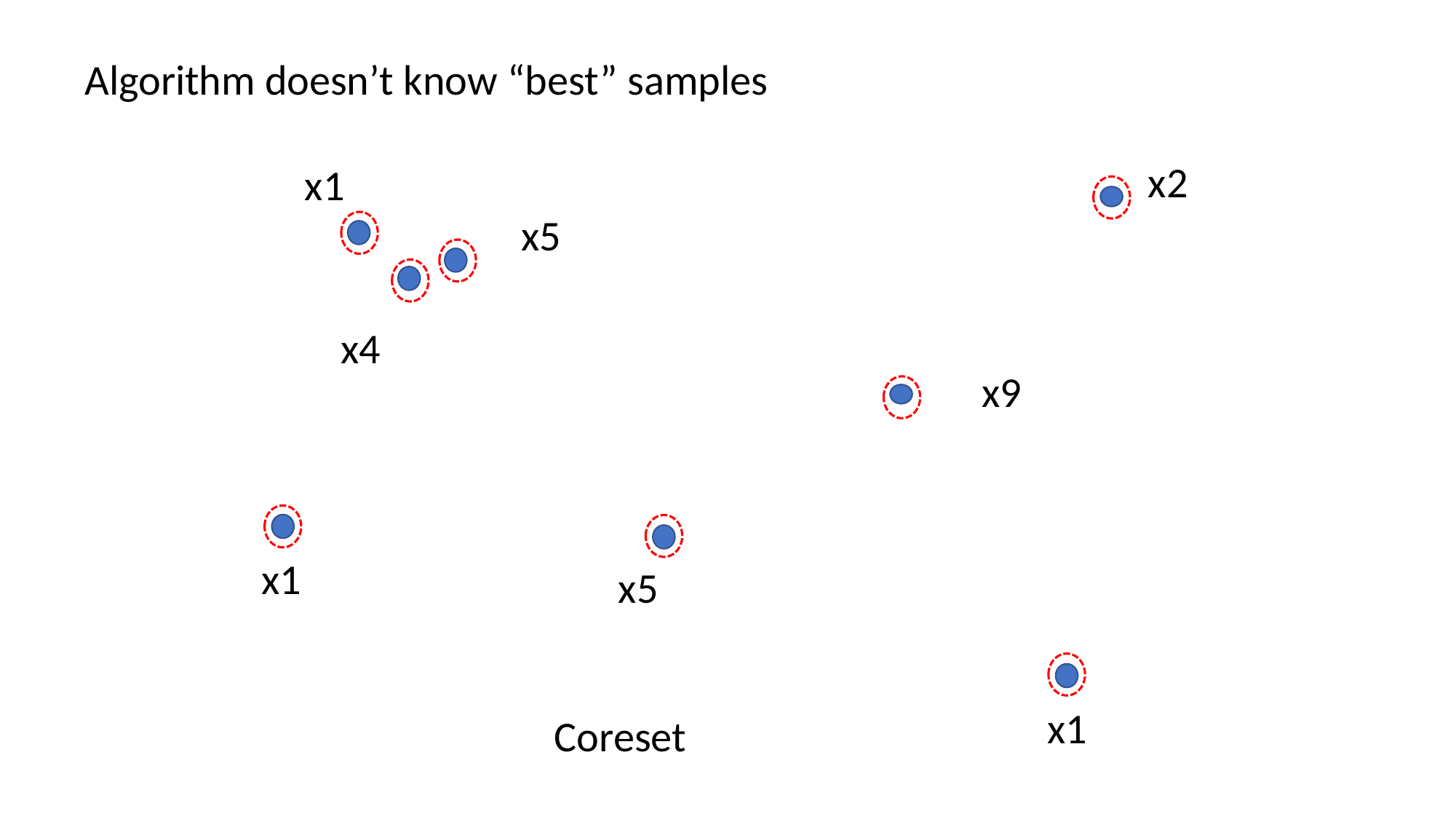

Algorithm doesn’t know “best” samples
x2
x1

x5

x4
x9

x1
x5

x1
Coreset